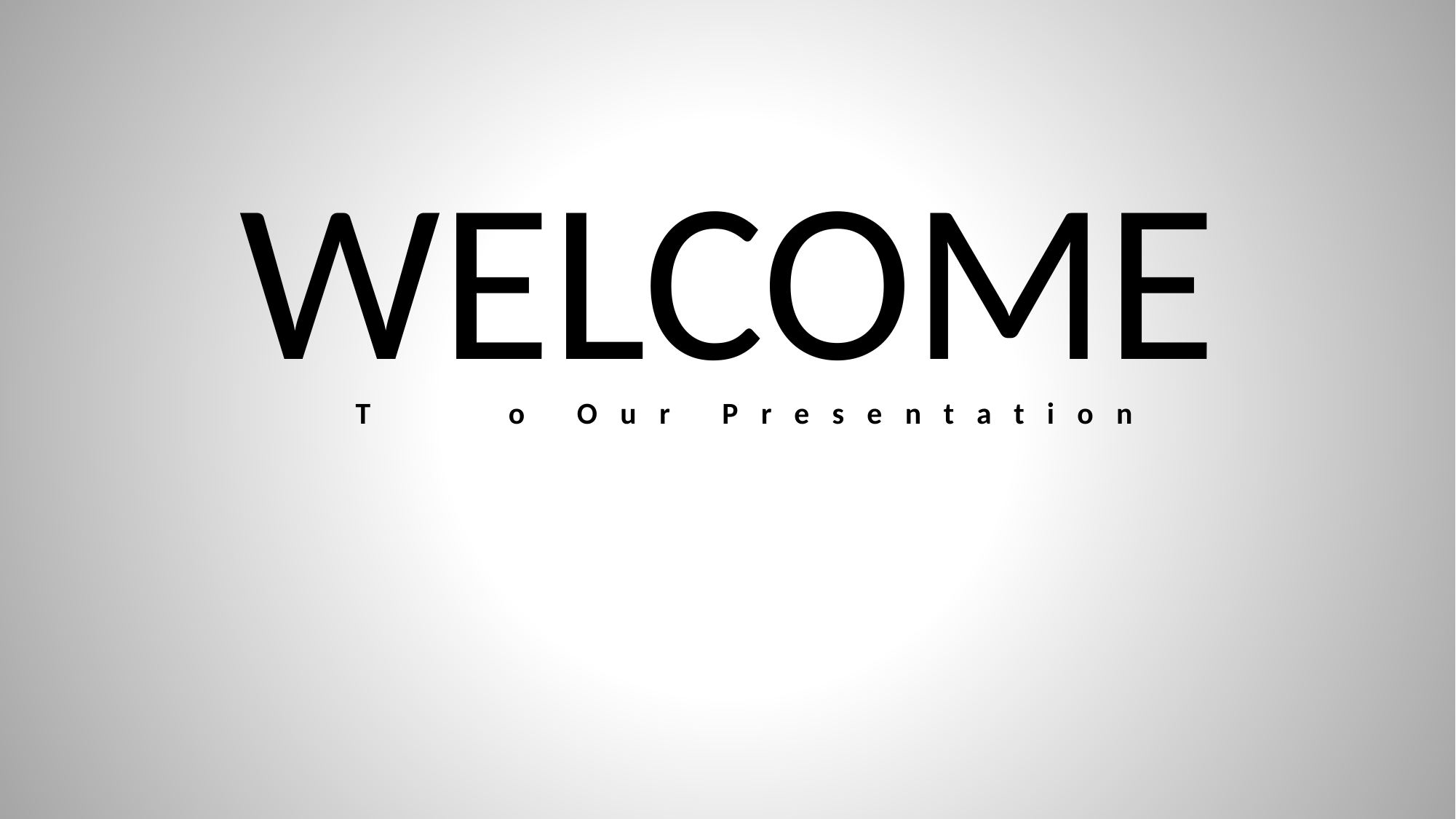

# WELCOME
T	o	O	u	r	P	r	e	s	e	n	t	a	t	i	o	n